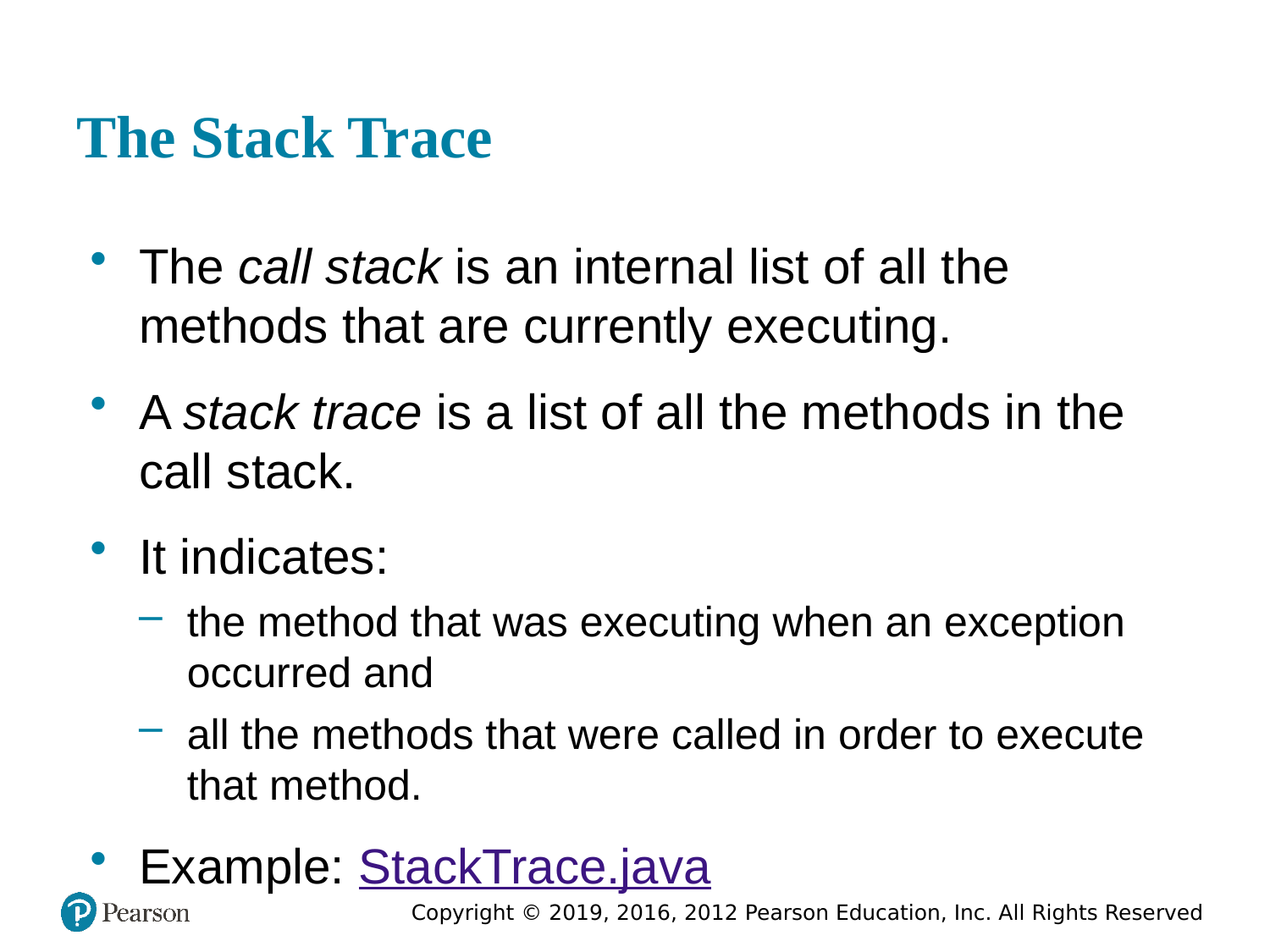

# The Stack Trace
The call stack is an internal list of all the methods that are currently executing.
A stack trace is a list of all the methods in the call stack.
It indicates:
the method that was executing when an exception occurred and
all the methods that were called in order to execute that method.
Example: StackTrace.java